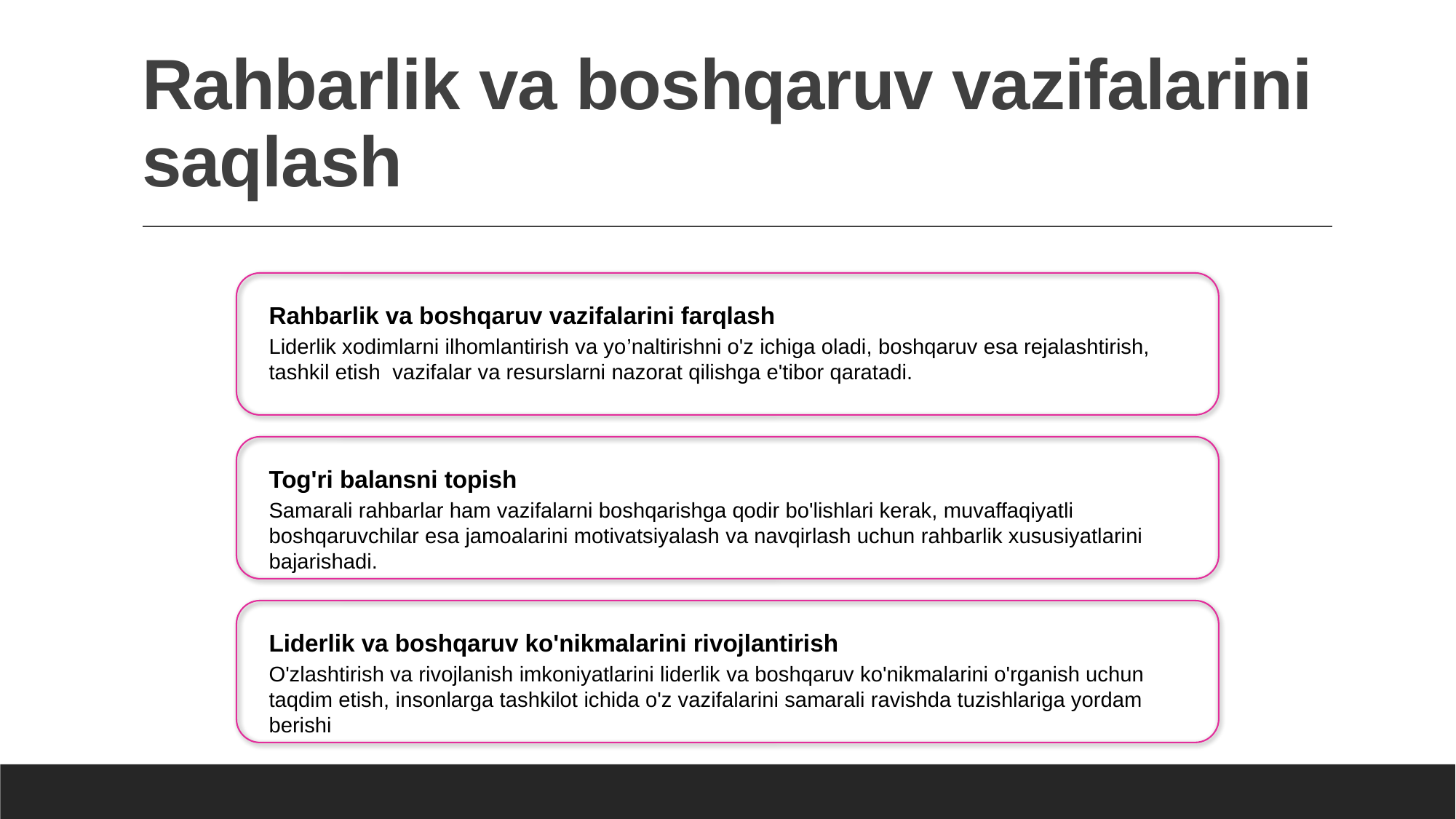

# Rahbarlik va boshqaruv vazifalarini saqlash

Rahbarlik va boshqaruv vazifalarini farqlash
Liderlik xodimlarni ilhomlantirish va yo’naltirishni o'z ichiga oladi, boshqaruv esa rejalashtirish, tashkil etish  vazifalar va resurslarni nazorat qilishga e'tibor qaratadi.

Tog'ri balansni topish
Samarali rahbarlar ham vazifalarni boshqarishga qodir bo'lishlari kerak, muvaffaqiyatli boshqaruvchilar esa jamoalarini motivatsiyalash va navqirlash uchun rahbarlik xususiyatlarini bajarishadi.

Liderlik va boshqaruv ko'nikmalarini rivojlantirish
O'zlashtirish va rivojlanish imkoniyatlarini liderlik va boshqaruv ko'nikmalarini o'rganish uchun taqdim etish, insonlarga tashkilot ichida o'z vazifalarini samarali ravishda tuzishlariga yordam berishi